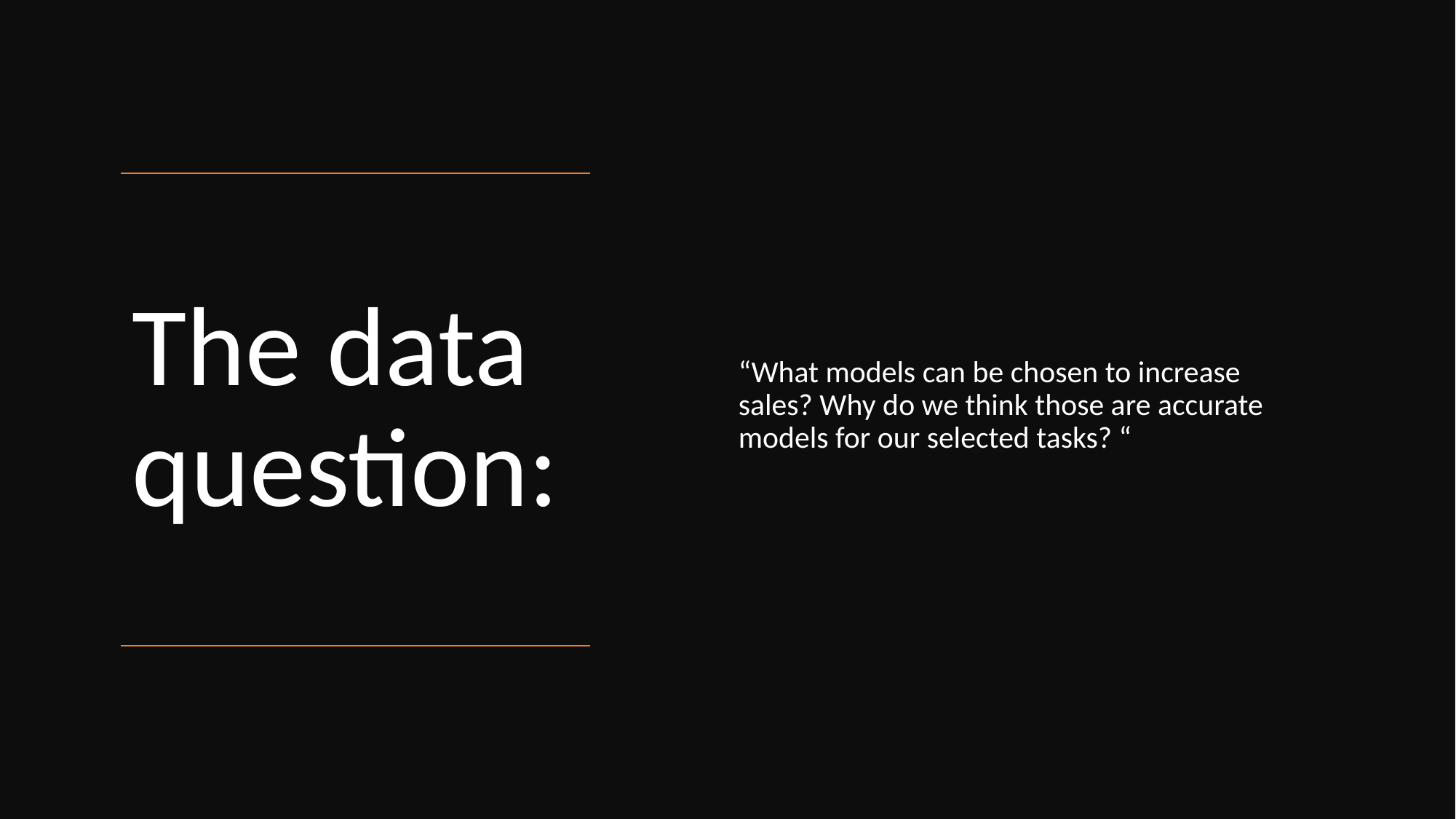

“What models can be chosen to increase sales? Why do we think those are accurate models for our selected tasks? “
# The data question: